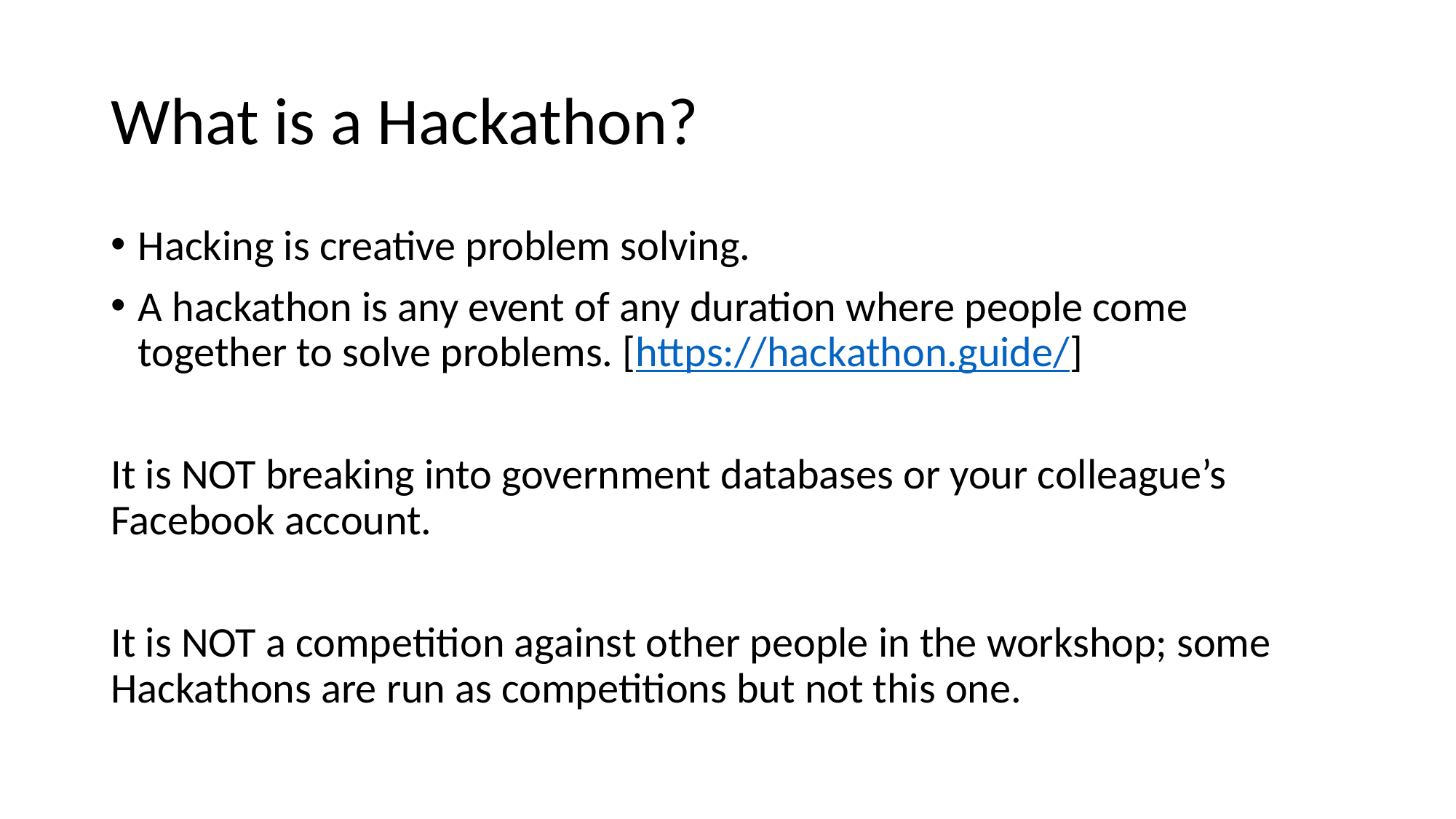

# What is a Hackathon?
Hacking is creative problem solving.
A hackathon is any event of any duration where people come together to solve problems. [https://hackathon.guide/]

It is NOT breaking into government databases or your colleague’s Facebook account.

It is NOT a competition against other people in the workshop; some Hackathons are run as competitions but not this one.